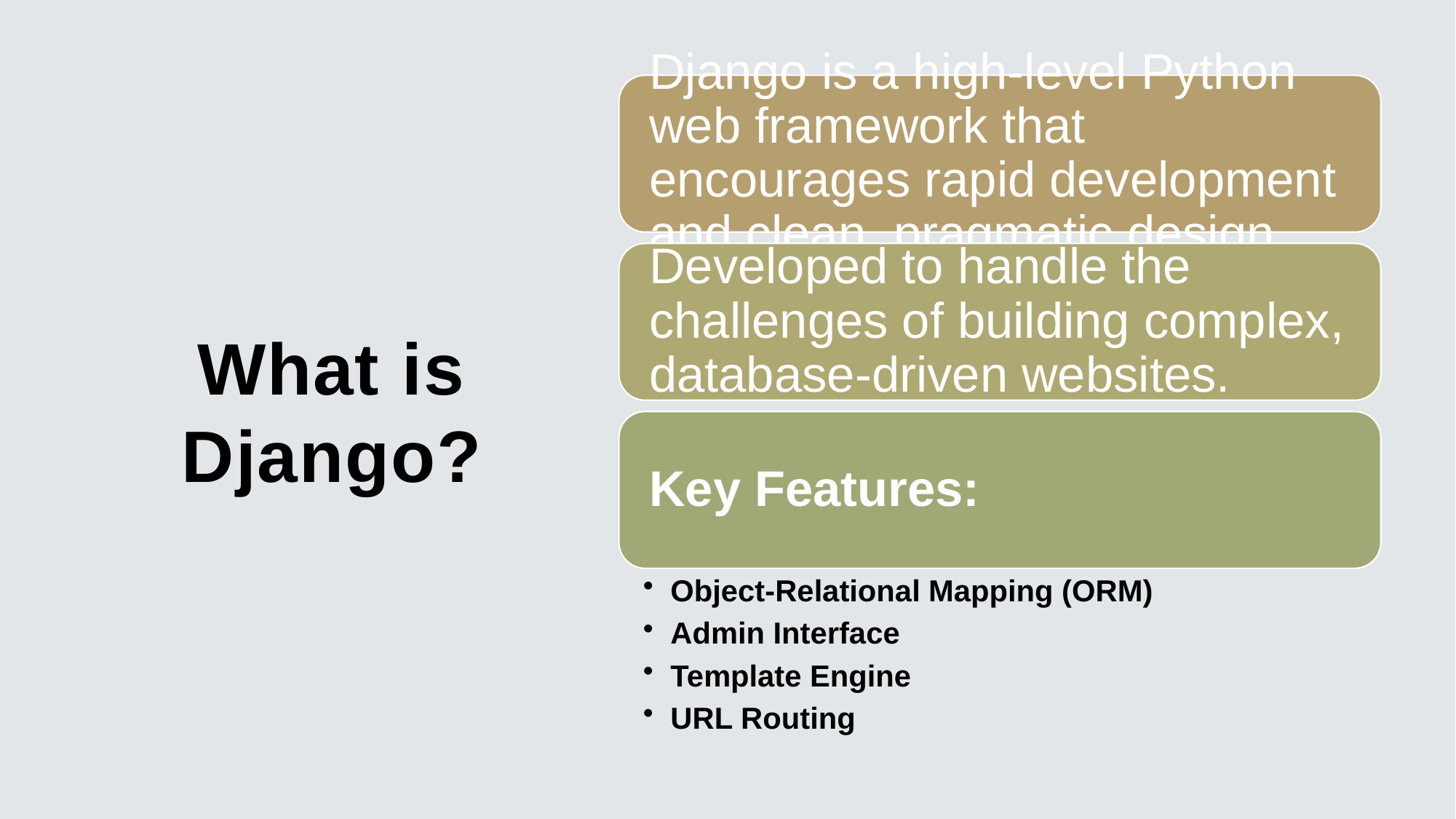

Django is a high-level Python web framework that encourages rapid development and clean, pragmatic design.
Developed to handle the challenges of building complex, database-driven websites.
Key Features:
Object-Relational Mapping (ORM)
Admin Interface
Template Engine
URL Routing
# What is Django?